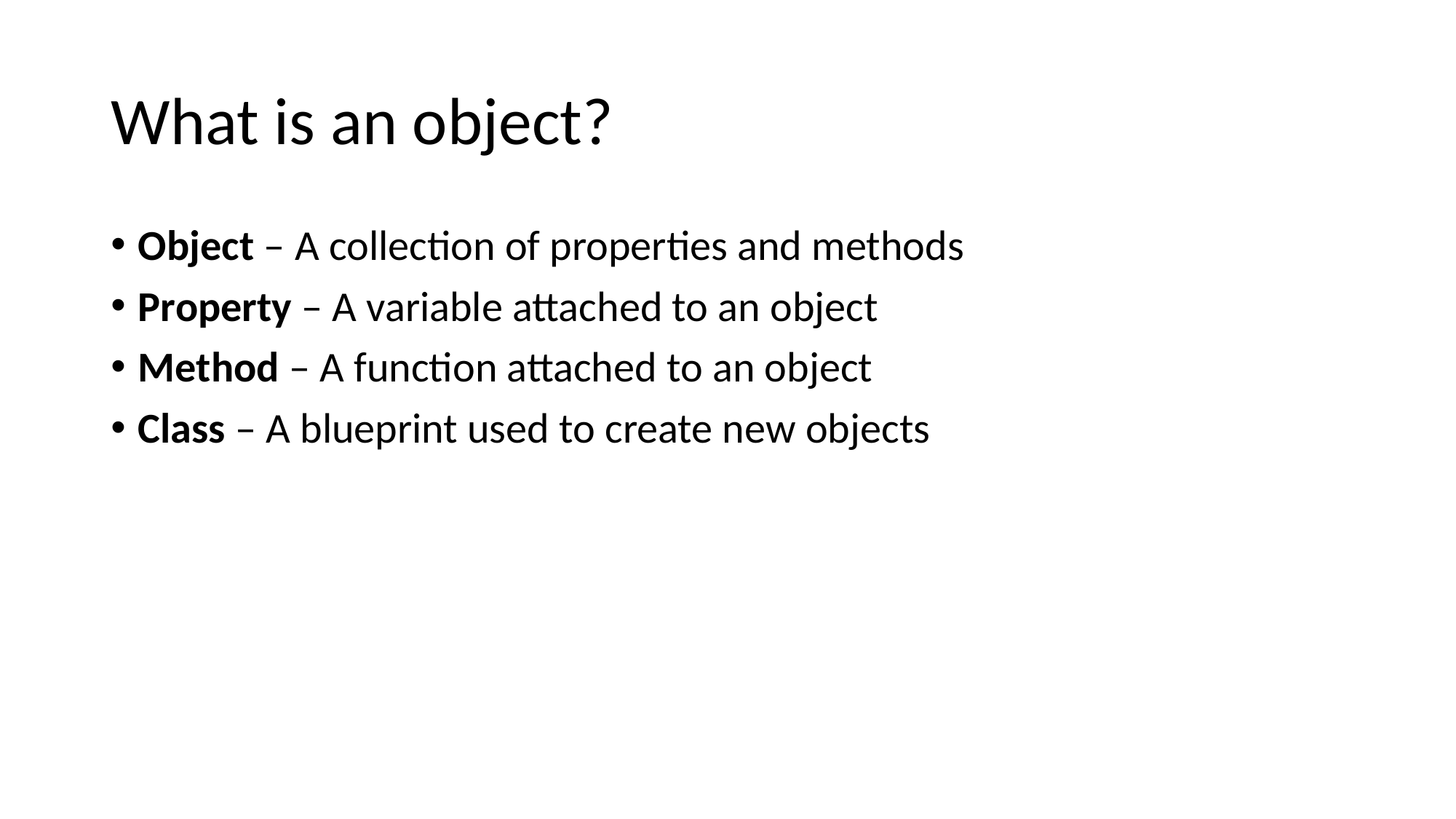

# What is an object?
Object – A collection of properties and methods
Property – A variable attached to an object
Method – A function attached to an object
Class – A blueprint used to create new objects